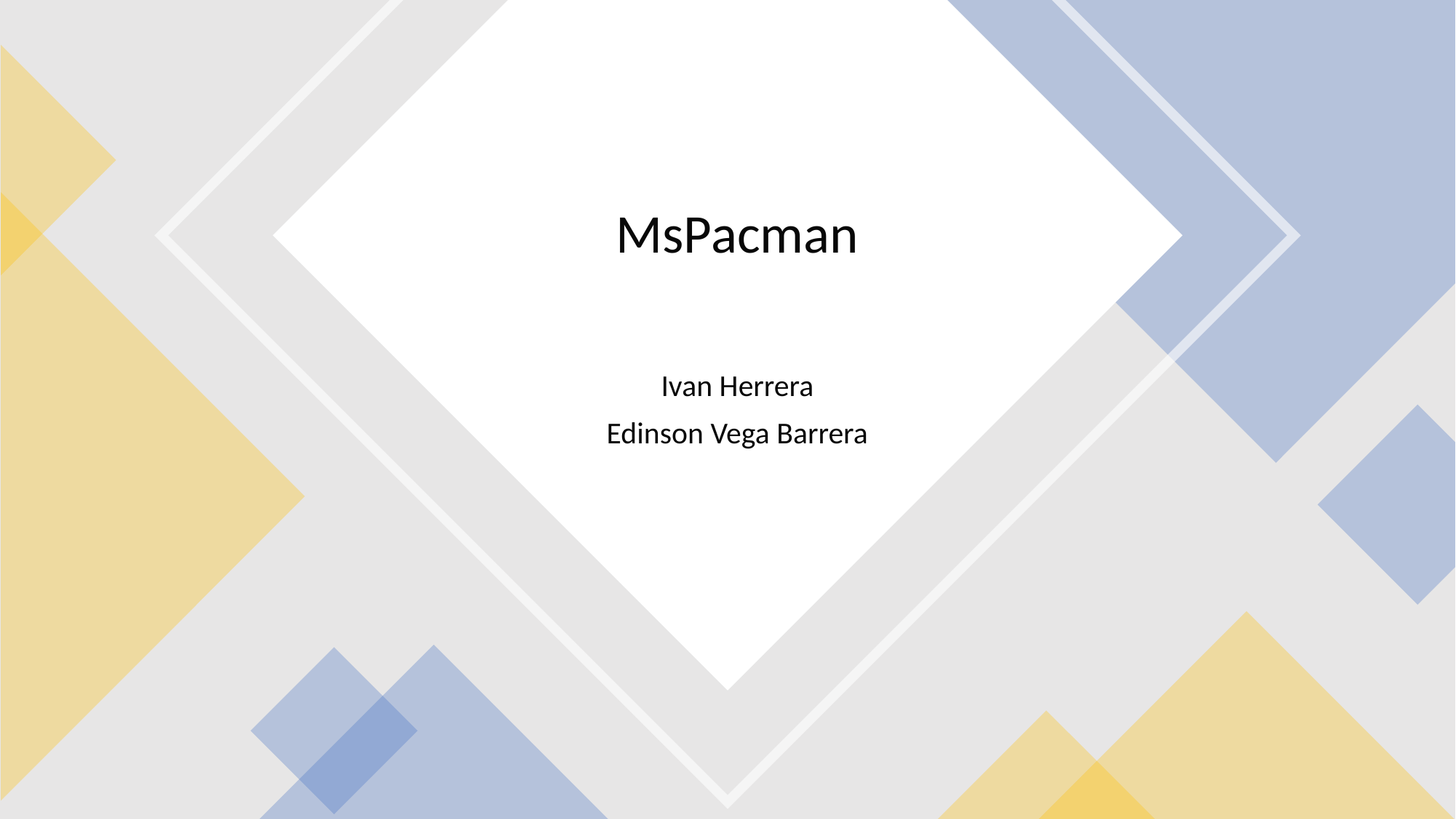

# MsPacman

Ivan Herrera
Edinson Vega Barrera